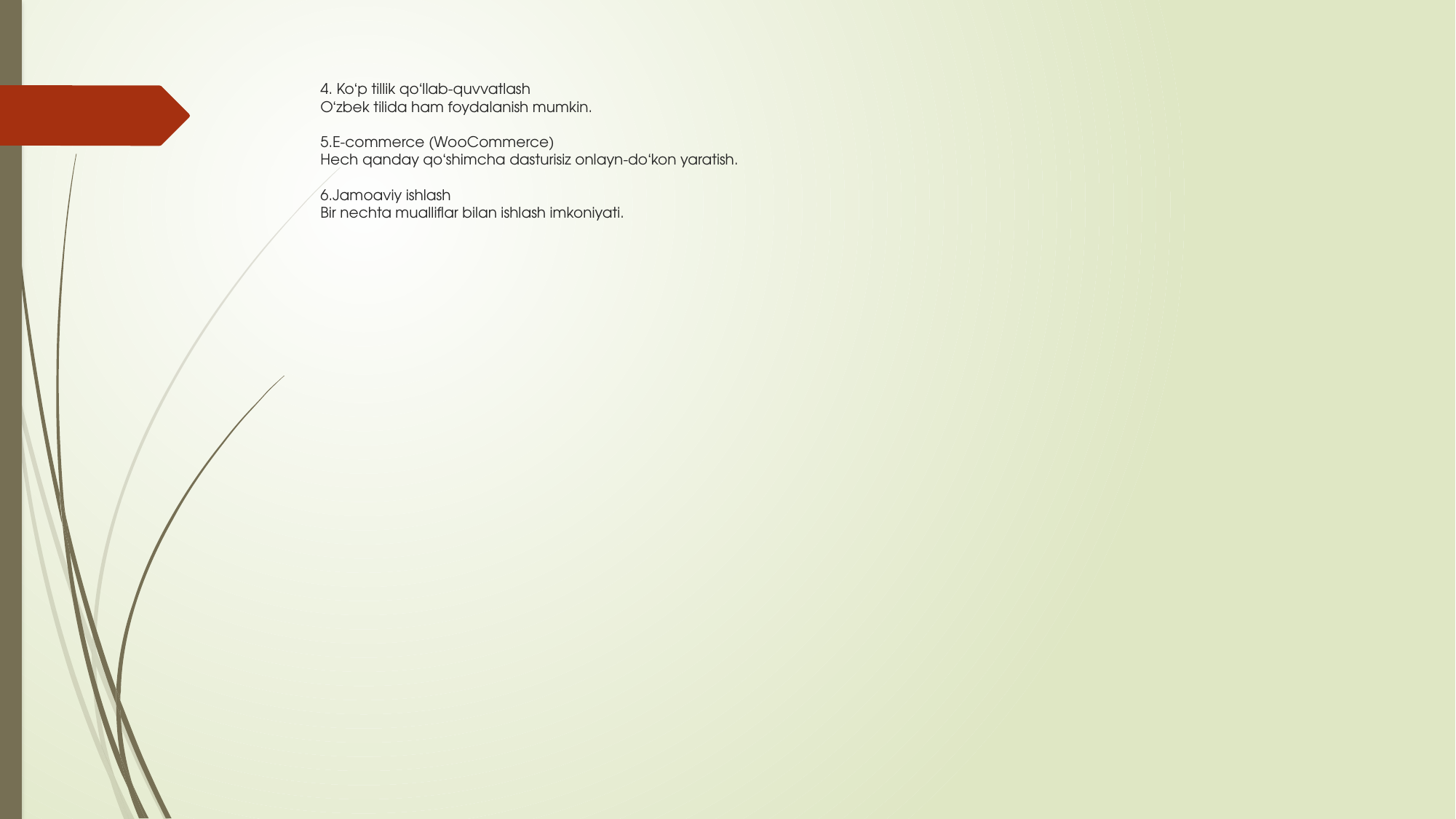

# 4. Koʻp tillik qoʻllab-quvvatlash Oʻzbek tilida ham foydalanish mumkin. 5.E-commerce (WooCommerce) Hech qanday qoʻshimcha dasturisiz onlayn-doʻkon yaratish. 6.Jamoaviy ishlash Bir nechta mualliflar bilan ishlash imkoniyati.